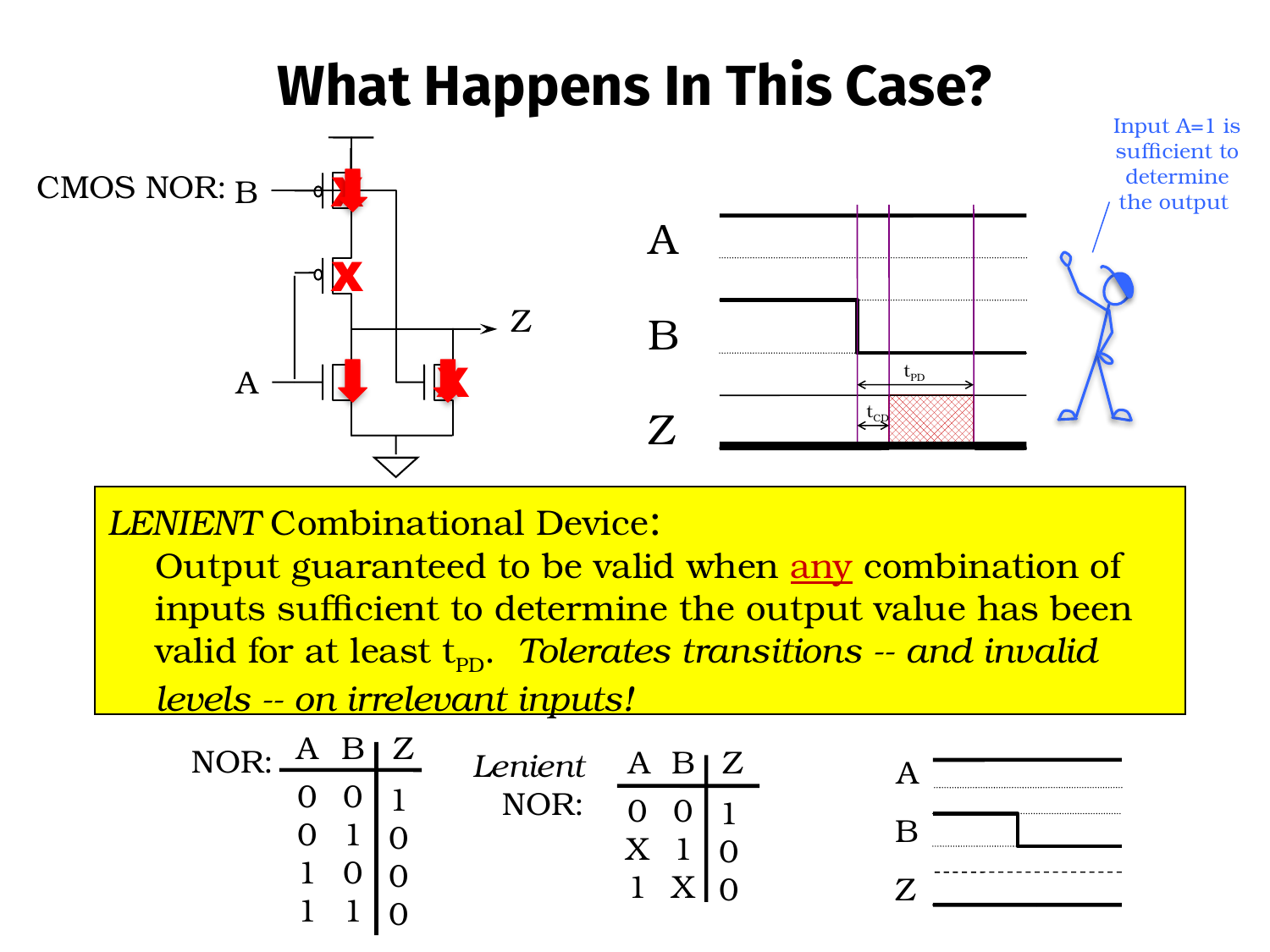

# What Happens In This Case?
Input A=1 is sufficient to determine the output

B

A

X
CMOS NOR:

A

B

tPD

tCD

Z

X
Z
X

LENIENT Combinational Device:
Output guaranteed to be valid when any combination of inputs sufficient to determine the output value has been valid for at least tPD.  Tolerates transitions -- and invalid levels -- on irrelevant inputs!
A
B
Z

0
0
1
1
0
1
0
1
1
0
0
0
NOR:
A
B
Z

0
X
1
0
1
X

1
0
0
Lenient
NOR:
A

B

Z